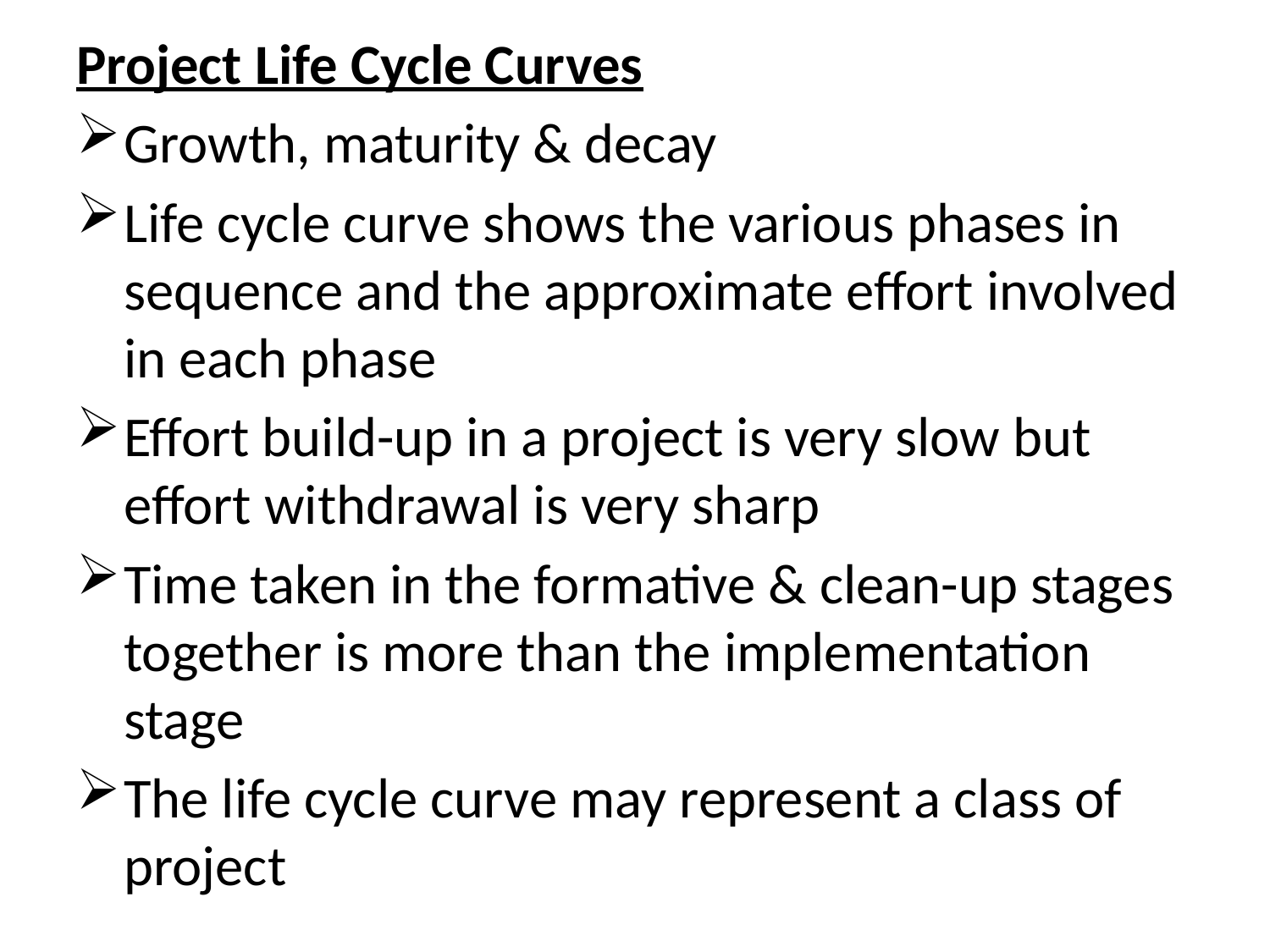

Project Life Cycle Curves
Growth, maturity & decay
Life cycle curve shows the various phases in sequence and the approximate effort involved in each phase
Effort build-up in a project is very slow but effort withdrawal is very sharp
Time taken in the formative & clean-up stages together is more than the implementation stage
The life cycle curve may represent a class of project